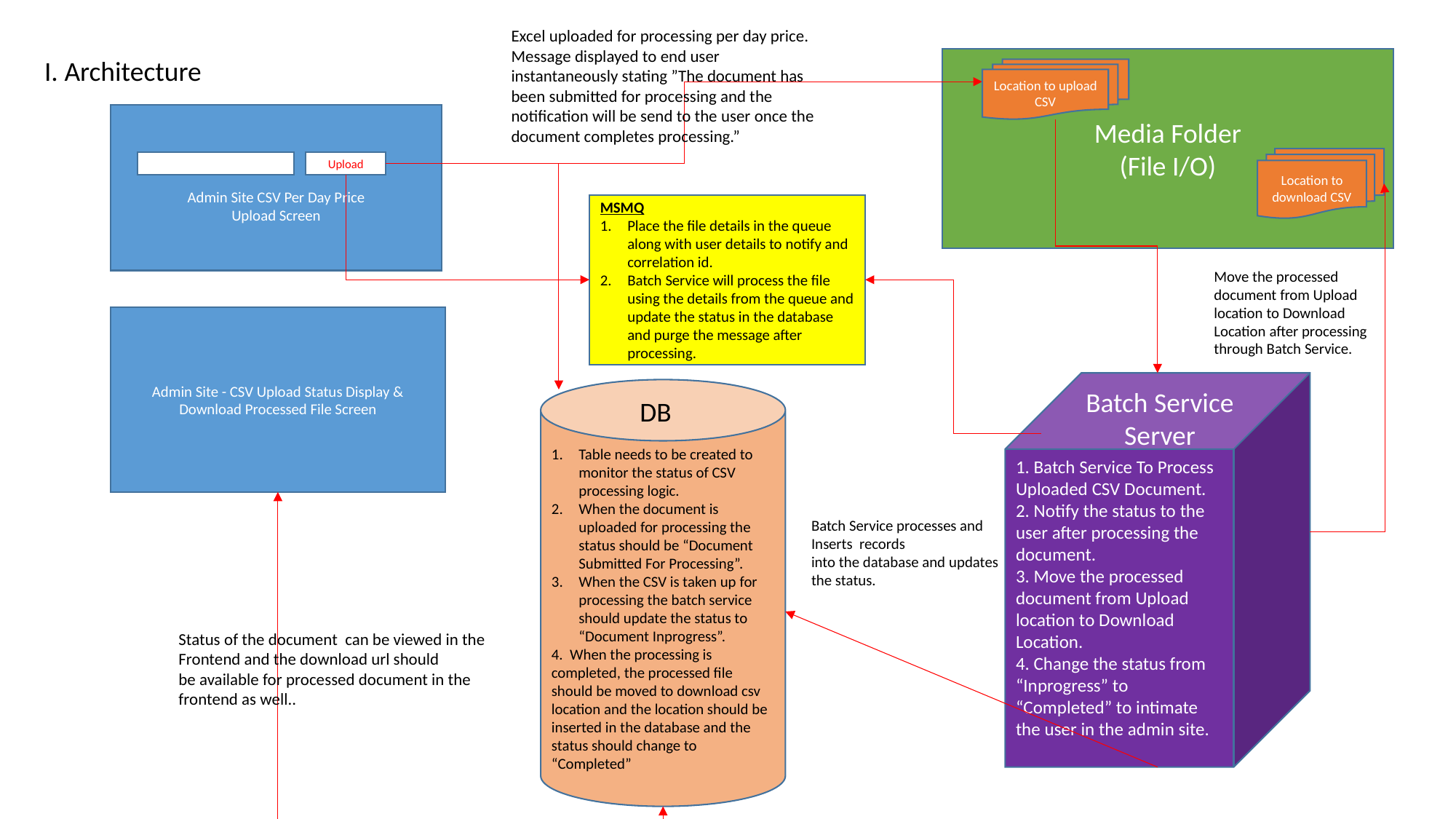

Excel uploaded for processing per day price. Message displayed to end user instantaneously stating ”The document has been submitted for processing and the notification will be send to the user once the document completes processing.”
I. Architecture
Media Folder
(File I/O)
Location to upload CSV

Admin Site CSV Per Day Price
Upload Screen
Location to download CSV

Upload
MSMQ
Place the file details in the queue along with user details to notify and correlation id.
Batch Service will process the file using the details from the queue and update the status in the database and purge the message after processing.
Move the processed document from Upload location to Download Location after processing through Batch Service.

Admin Site - CSV Upload Status Display & Download Processed File Screen
1. Batch Service To Process Uploaded CSV Document.
2. Notify the status to the user after processing the document.
3. Move the processed document from Upload location to Download Location.
4. Change the status from “Inprogress” to “Completed” to intimate the user in the admin site.

Batch Service
Server
Table needs to be created to monitor the status of CSV processing logic.
When the document is uploaded for processing the status should be “Document Submitted For Processing”.
When the CSV is taken up for processing the batch service should update the status to “Document Inprogress”.
4.  When the processing is    completed, the processed file should be moved to download csv location and the location should be inserted in the database and the status should change to “Completed”
DB
Batch Service processes and
Inserts  records
into the database and updates
the status.
Status of the document  can be viewed in the
Frontend and the download url should
be available for processed document in the frontend as well..